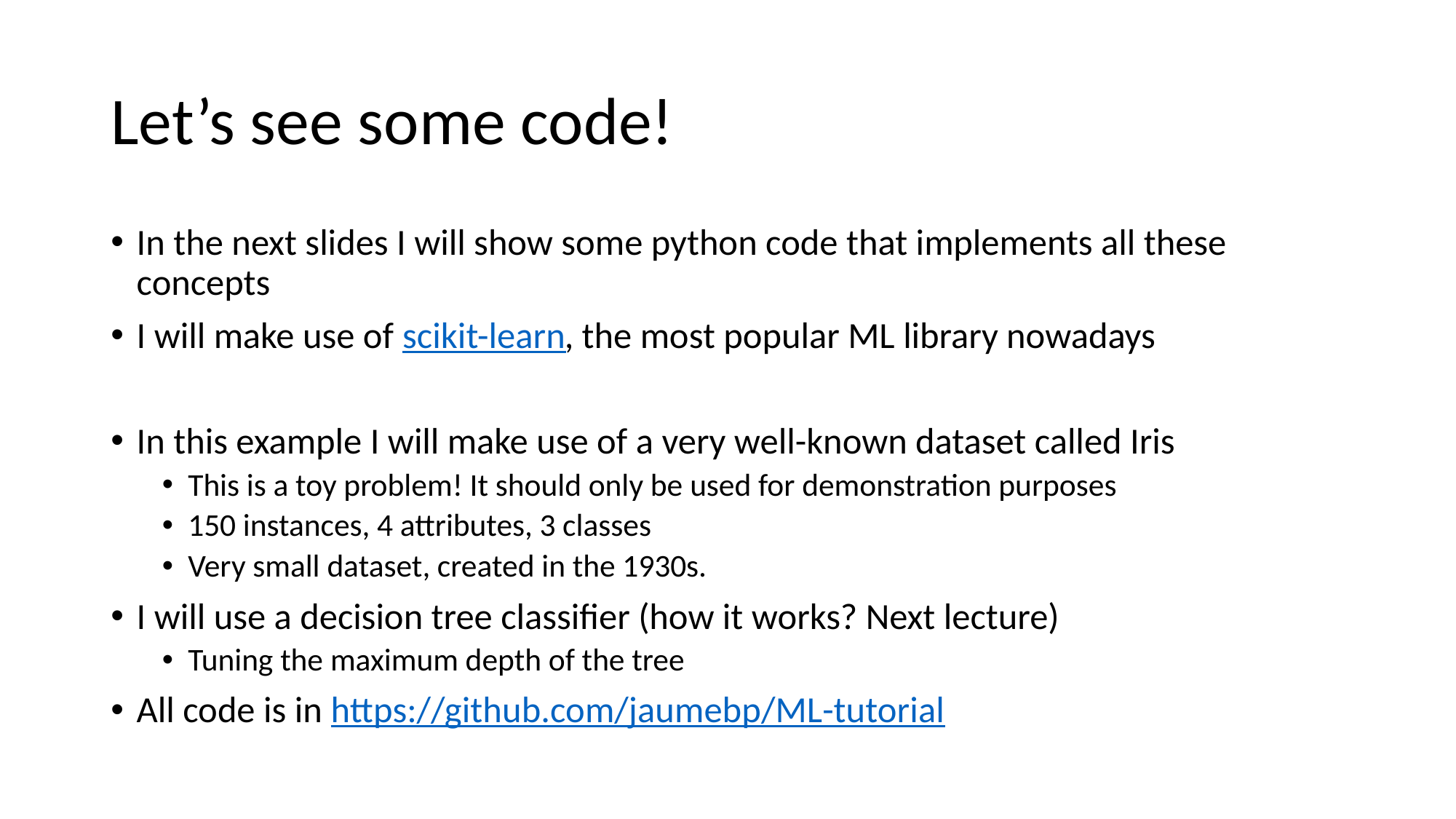

# Let’s see some code!
In the next slides I will show some python code that implements all these concepts
I will make use of scikit-learn, the most popular ML library nowadays

In this example I will make use of a very well-known dataset called Iris
This is a toy problem! It should only be used for demonstration purposes
150 instances, 4 attributes, 3 classes
Very small dataset, created in the 1930s.
I will use a decision tree classifier (how it works? Next lecture)
Tuning the maximum depth of the tree
All code is in https://github.com/jaumebp/ML-tutorial